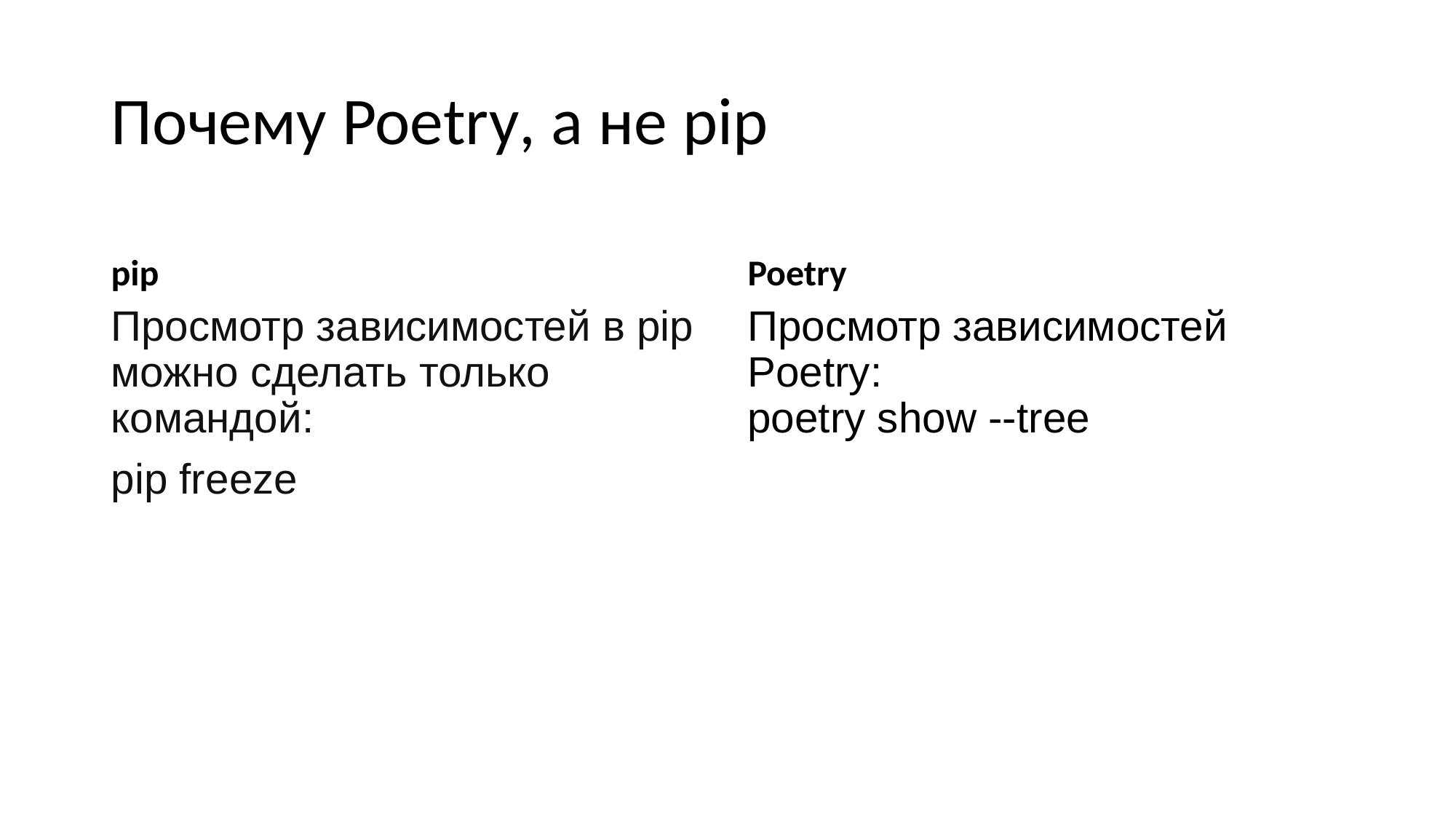

# Почему Poetry, а не pip
pip
Poetry
Просмотр зависимостей в pip можно сделать только командой:
pip freeze
Просмотр зависимостей Poetry:
poetry show --tree